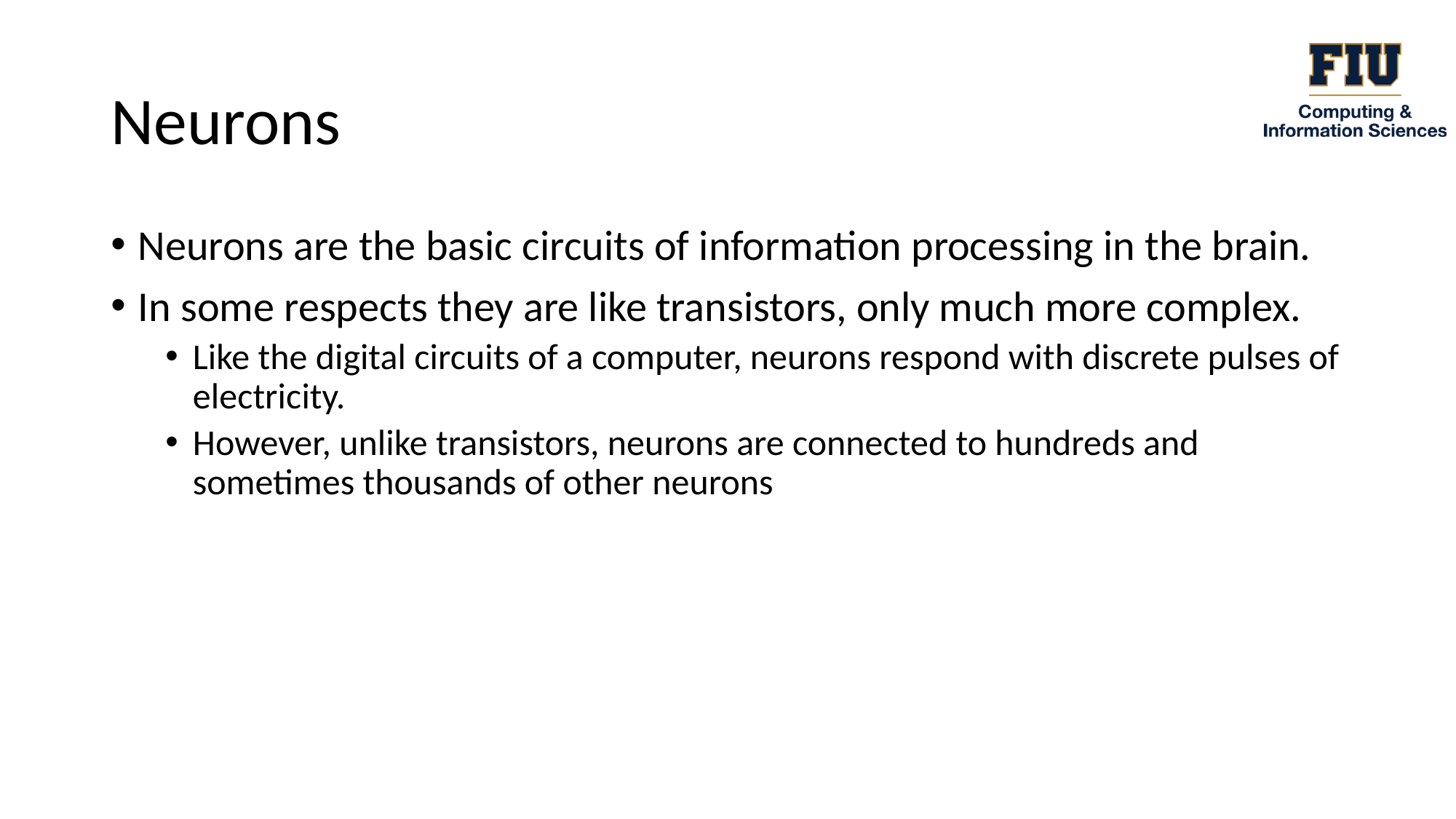

# Neurons
Neurons are the basic circuits of information processing in the brain.
In some respects they are like transistors, only much more complex.
Like the digital circuits of a computer, neurons respond with discrete pulses of electricity.
However, unlike transistors, neurons are connected to hundreds and sometimes thousands of other neurons